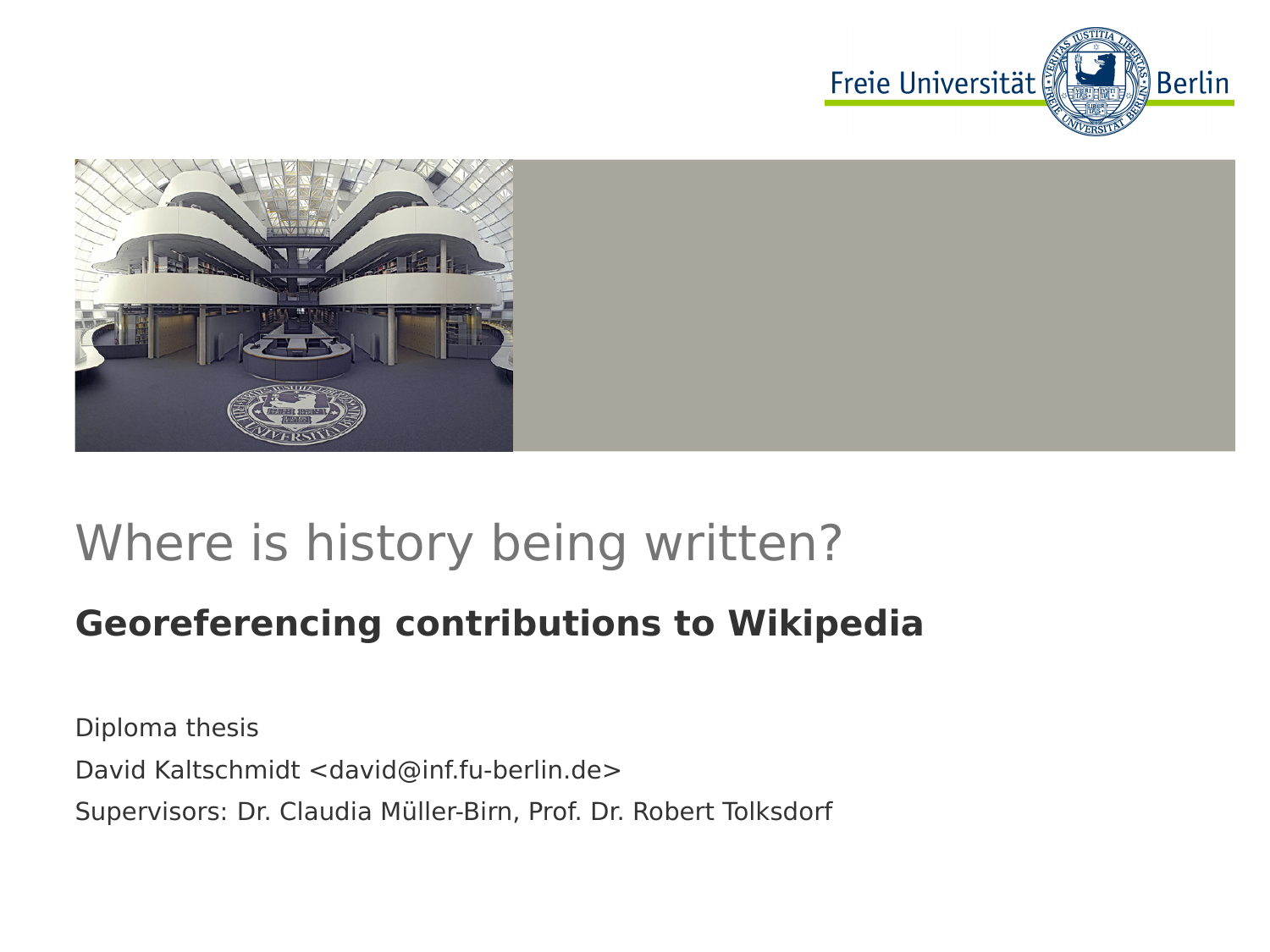

# Where is history being written?
Georeferencing contributions to Wikipedia

Diploma thesis
David Kaltschmidt <david@inf.fu-berlin.de>
Supervisors: Dr. Claudia Müller-Birn, Prof. Dr. Robert Tolksdorf